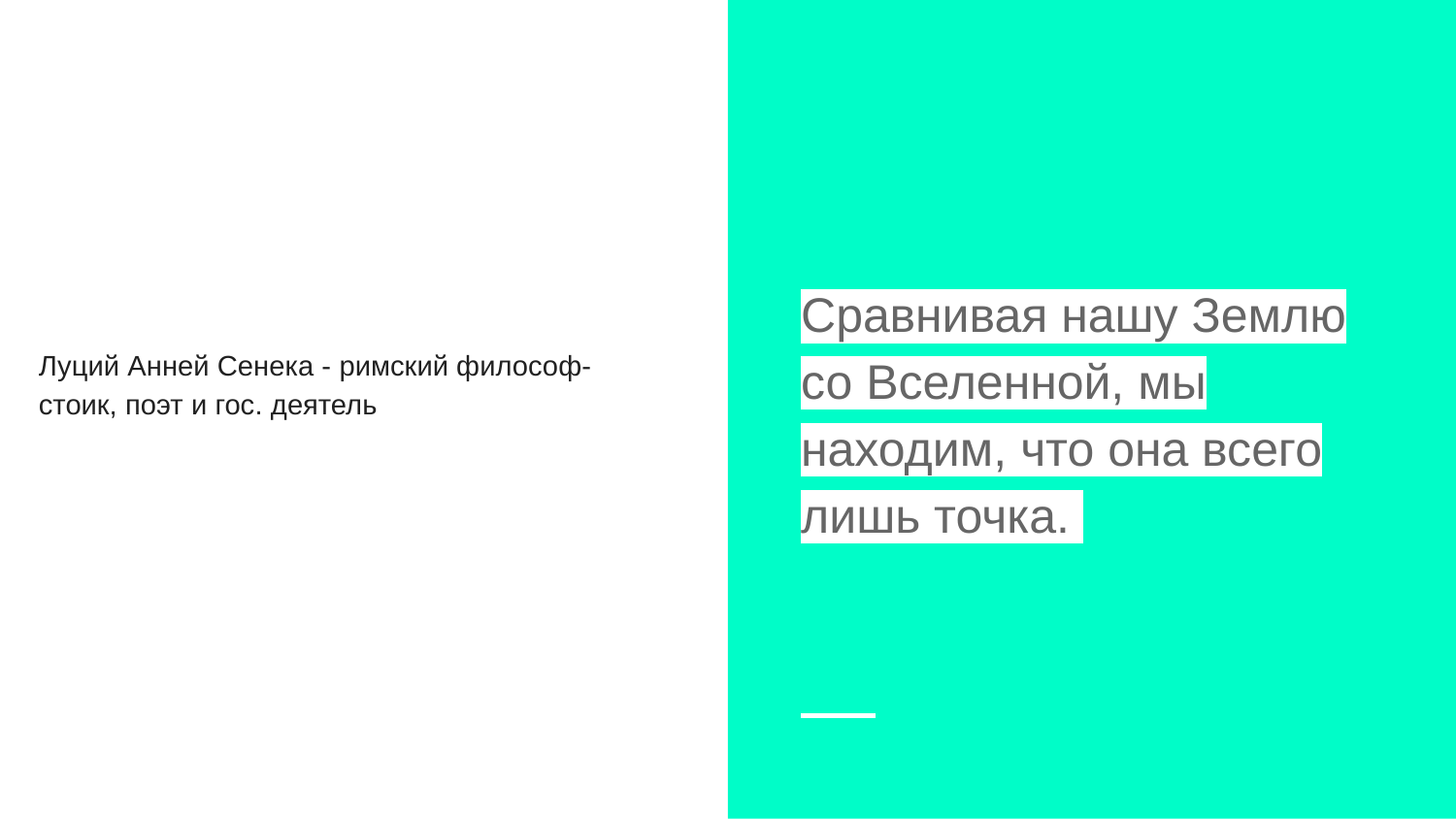

Сравнивая нашу Землю со Вселенной, мы находим, что она всего лишь точка.
Луций Анней Сенека - римский философ-стоик, поэт и гос. деятель